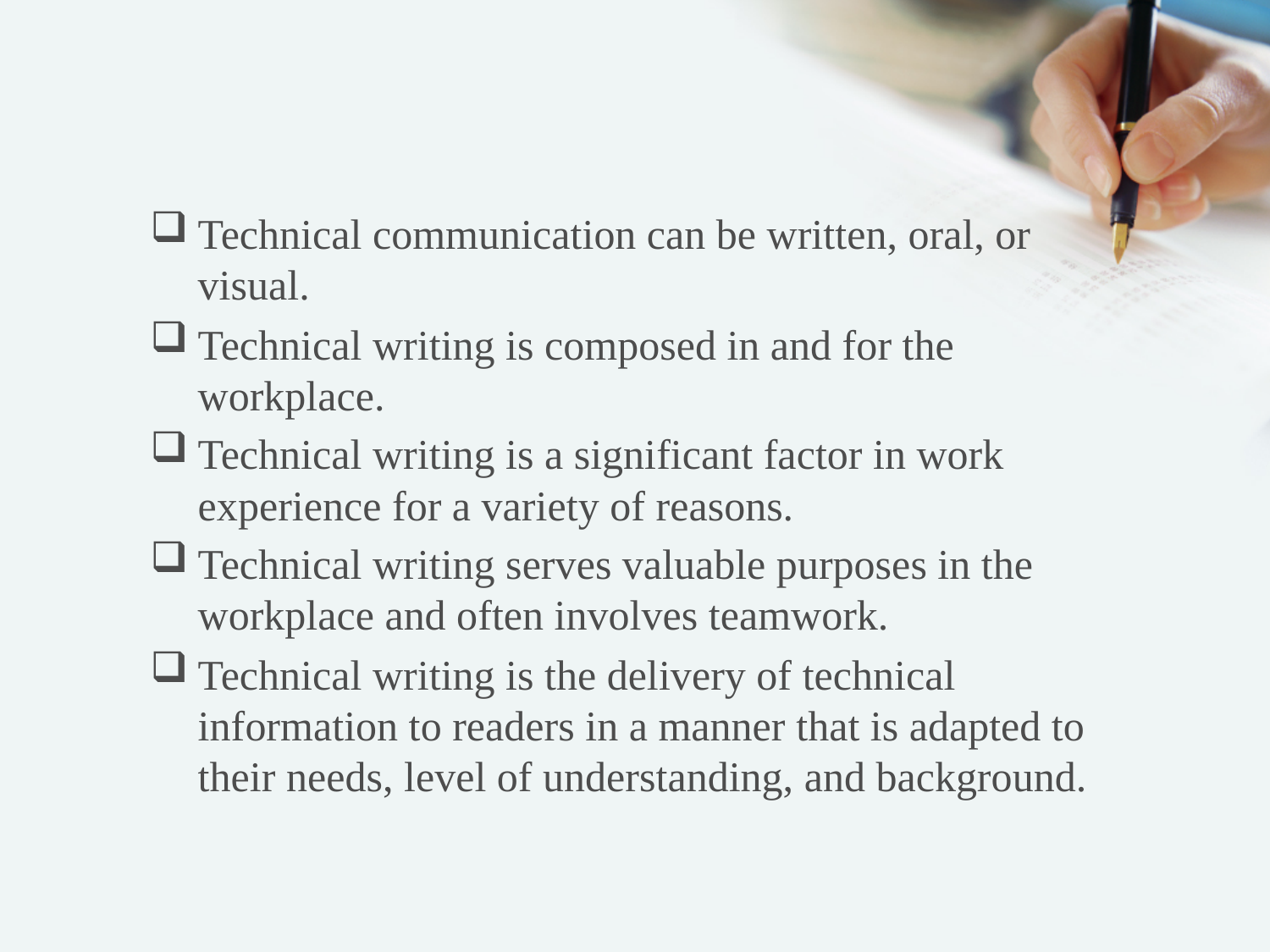

#
Technical communication can be written, oral, or visual.
Technical writing is composed in and for the workplace.
Technical writing is a significant factor in work experience for a variety of reasons.
Technical writing serves valuable purposes in the workplace and often involves teamwork.
Technical writing is the delivery of technical information to readers in a manner that is adapted to their needs, level of understanding, and background.